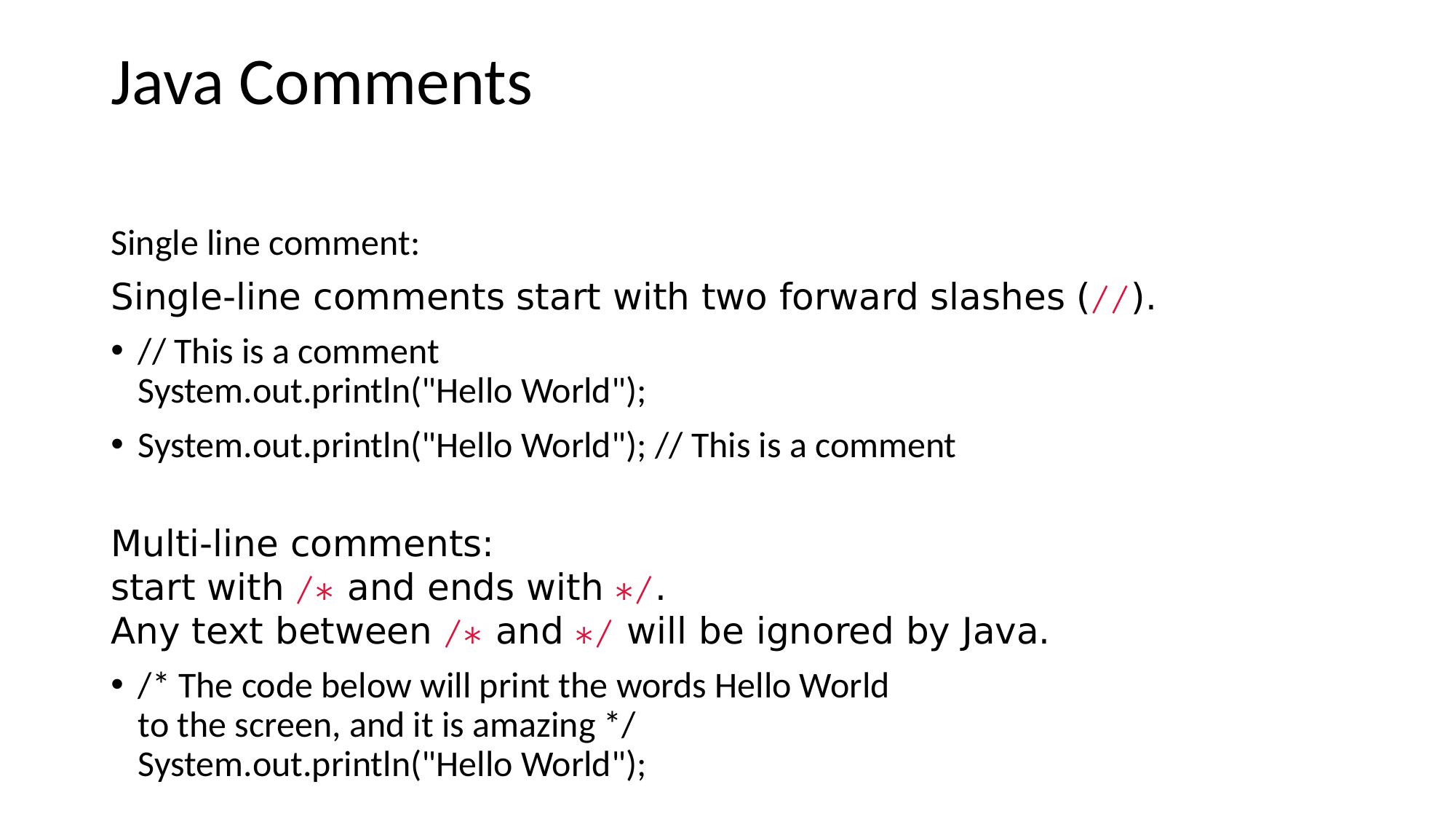

# Java Comments
Single line comment:
Single-line comments start with two forward slashes (//).
// This is a comment
System.out.println("Hello World");
System.out.println("Hello World"); // This is a comment

Multi-line comments:
start with /* and ends with */.
Any text between /* and */ will be ignored by Java.
/* The code below will print the words Hello World
to the screen, and it is amazing */
System.out.println("Hello World");